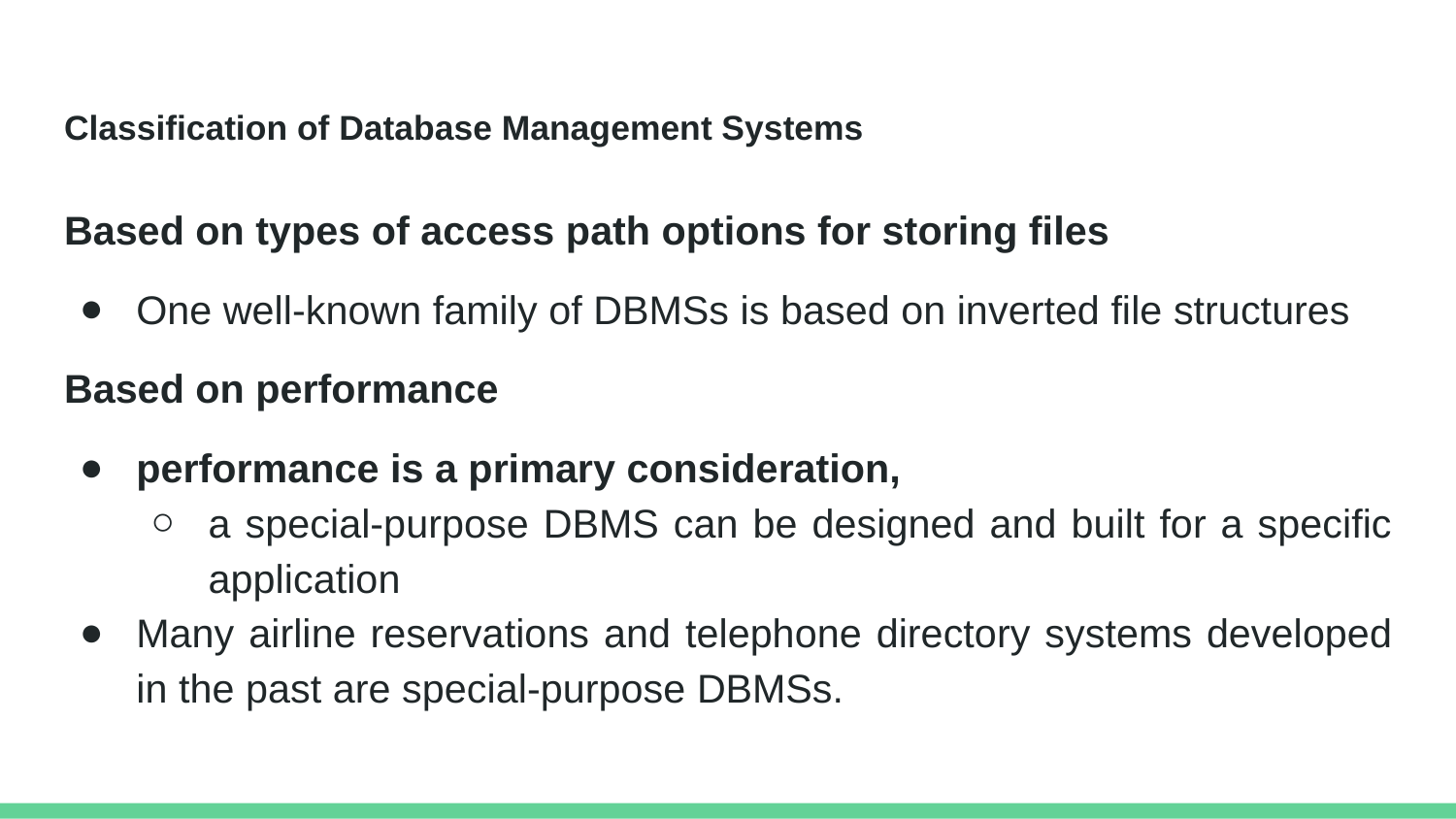

# Classification of Database Management Systems
Based on types of access path options for storing files
One well-known family of DBMSs is based on inverted file structures
Based on performance
performance is a primary consideration,
a special-purpose DBMS can be designed and built for a specific application
Many airline reservations and telephone directory systems developed in the past are special-purpose DBMSs.